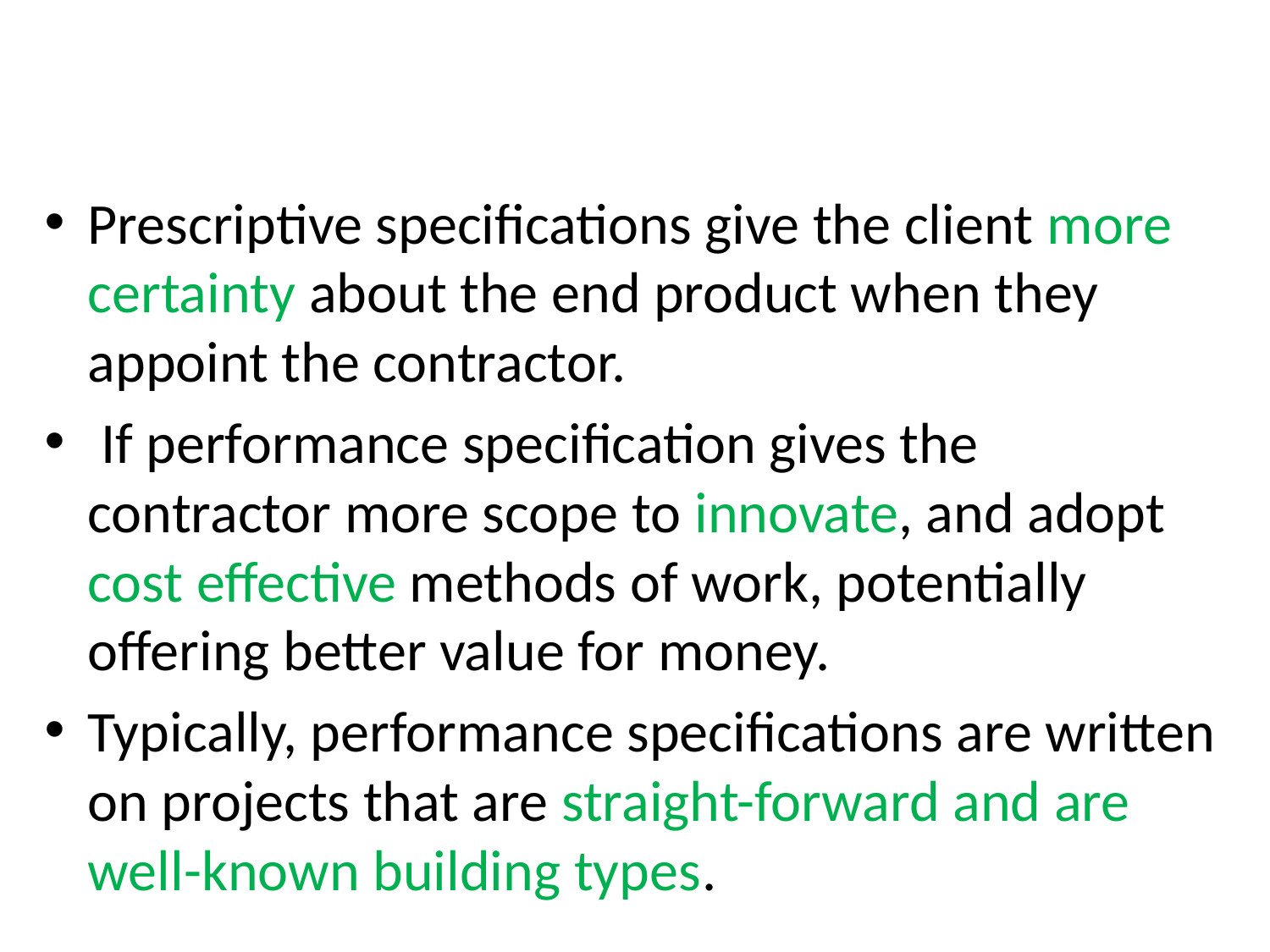

#
Prescriptive specifications give the client more certainty about the end product when they appoint the contractor.
 If performance specification gives the contractor more scope to innovate, and adopt cost effective methods of work, potentially offering better value for money.
Typically, performance specifications are written on projects that are straight-forward and are well-known building types.